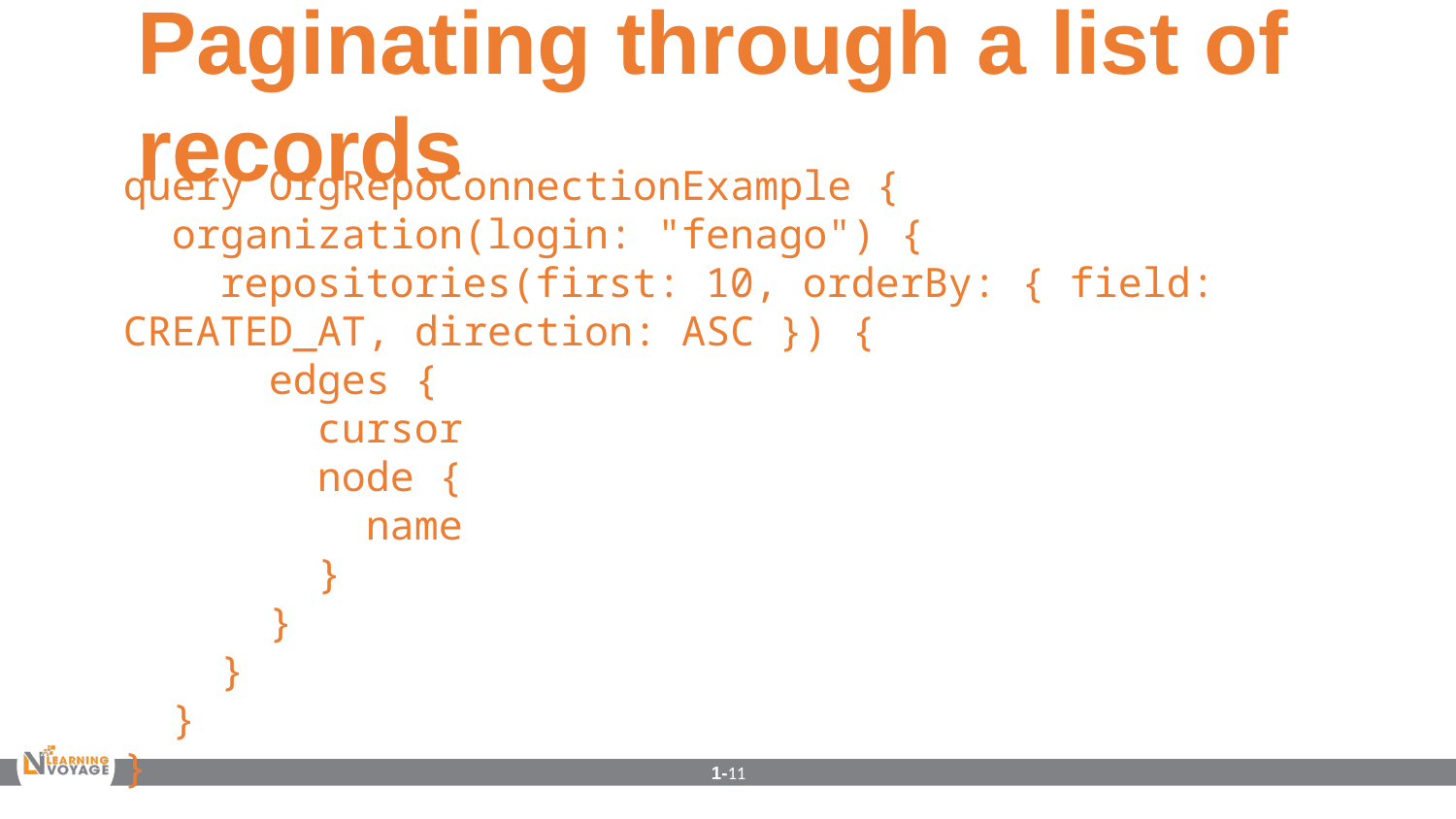

Paginating through a list of records
query OrgRepoConnectionExample {
  organization(login: "fenago") {
    repositories(first: 10, orderBy: { field: CREATED_AT, direction: ASC }) {
      edges {
        cursor
        node {
          name
        }
      }
    }
  }
}
1-11